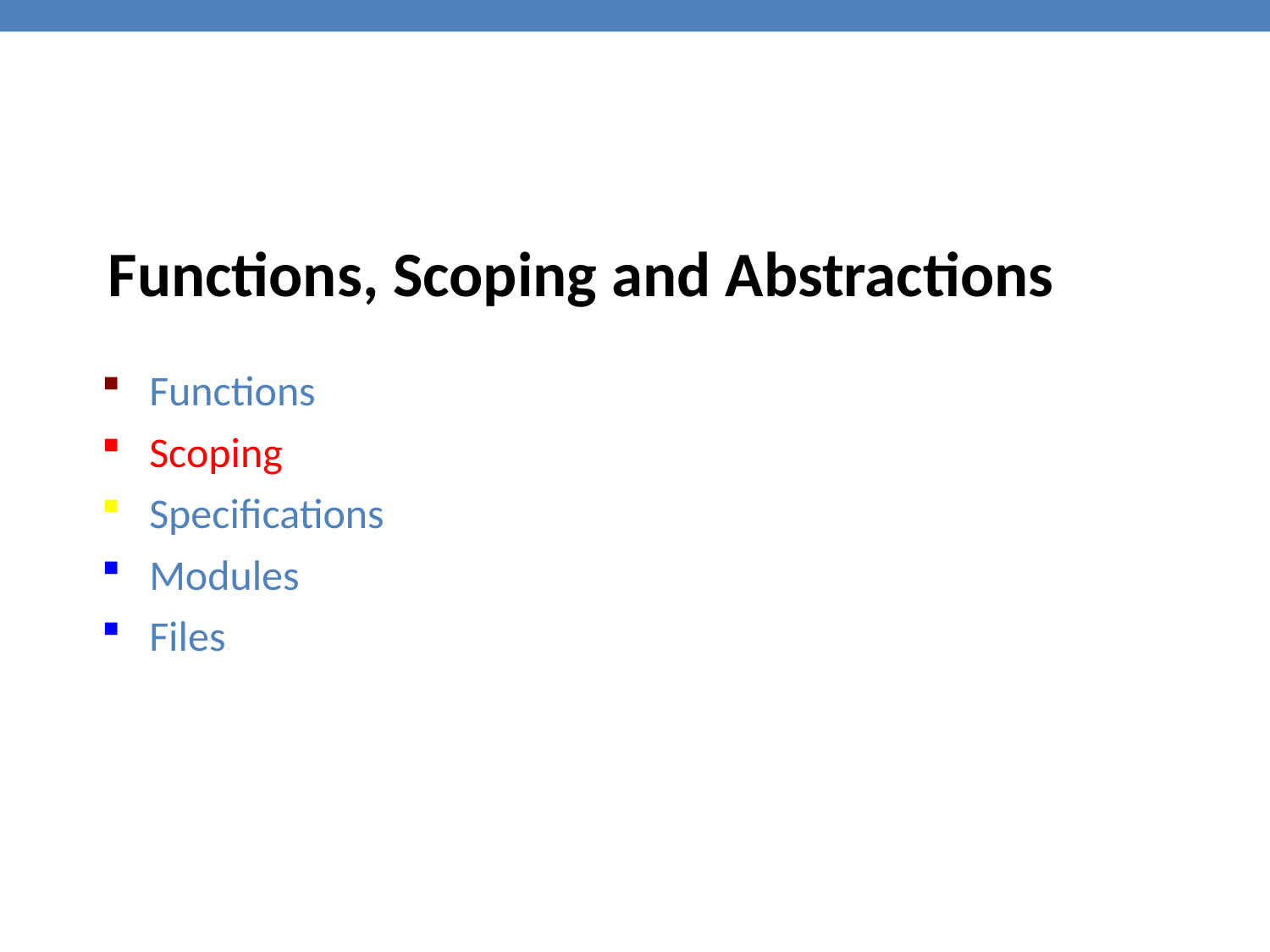

Functions, Scoping and Abstractions
Functions
Scoping
Specifications
Modules
Files